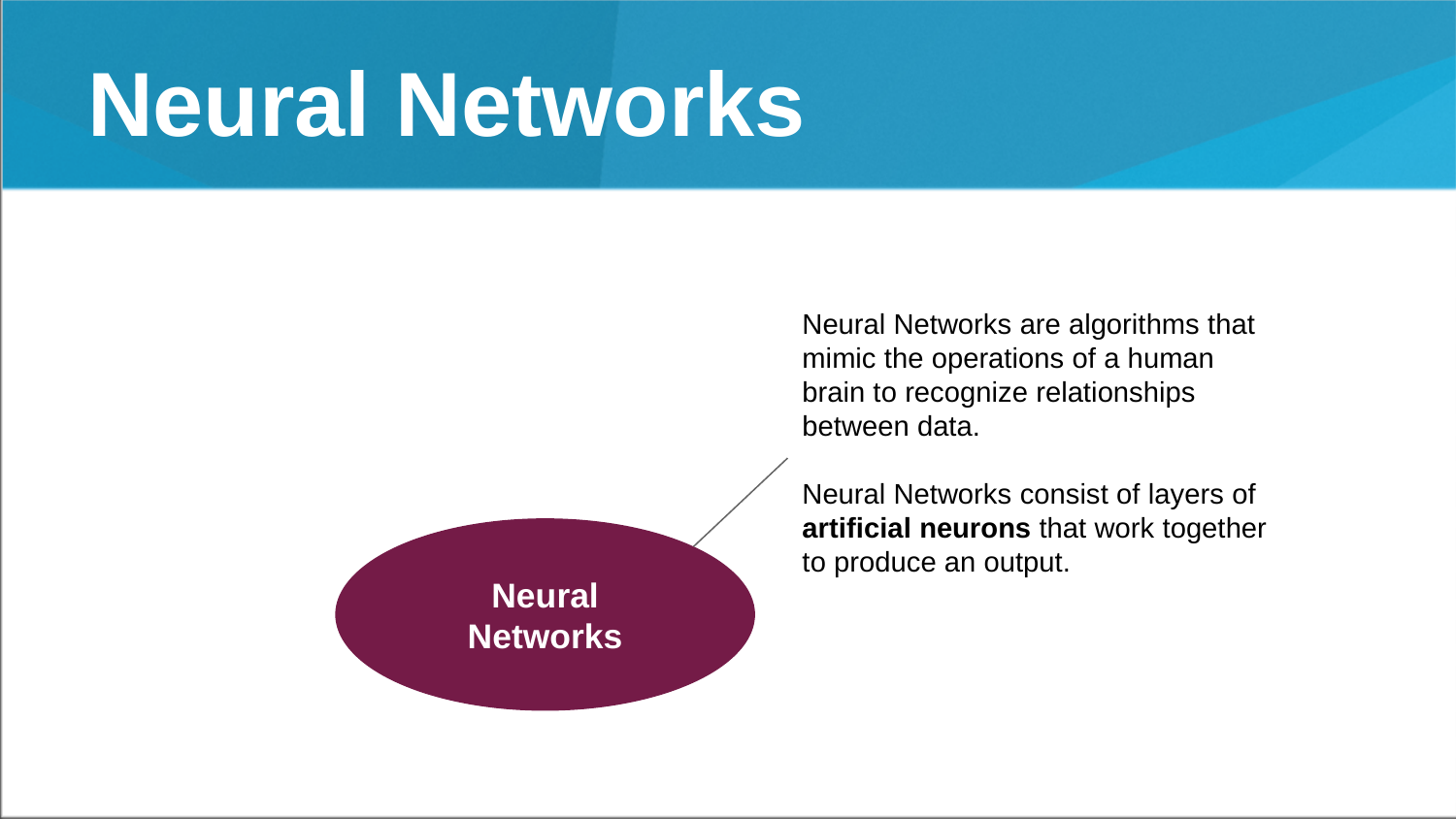

# Neural Networks
Neural Networks are algorithms that mimic the operations of a human brain to recognize relationships between data.

Neural Networks consist of layers of artificial neurons that work together to produce an output.
Neural Networks